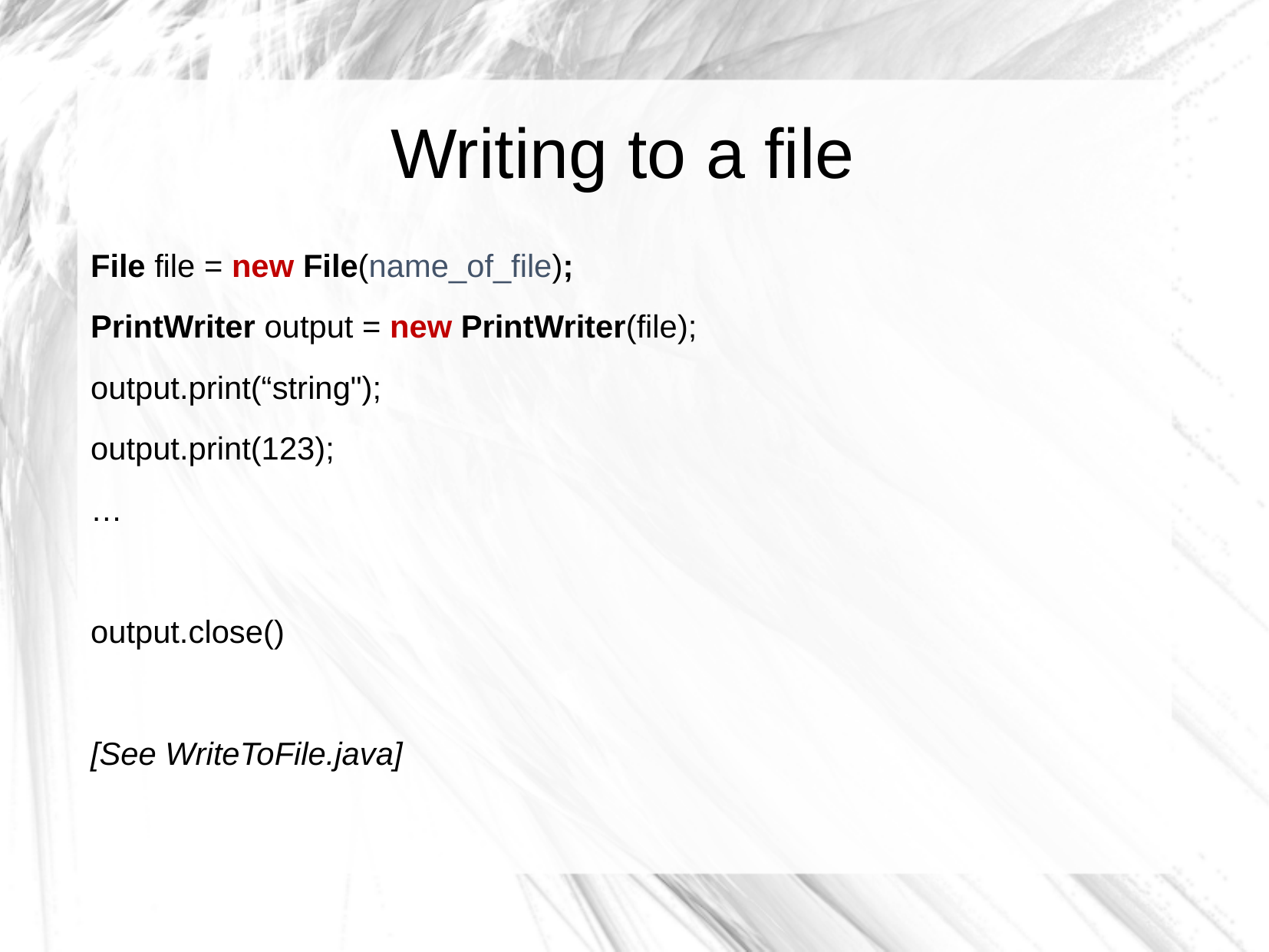

Writing to a file
File file = new File(name_of_file);
PrintWriter output = new PrintWriter(file);
output.print(“string");
output.print(123);
…

output.close()

[See WriteToFile.java]